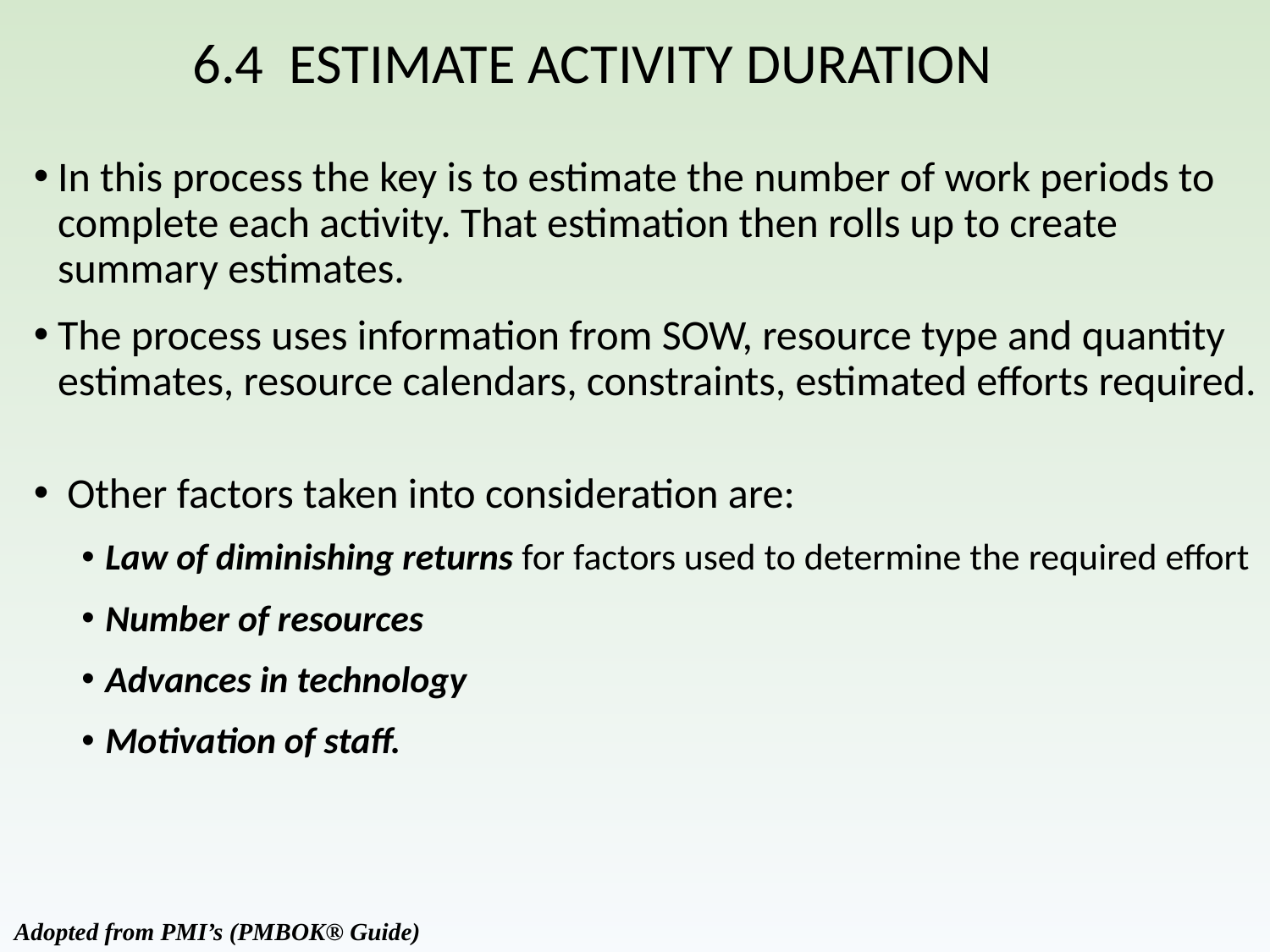

# 6.4  ESTIMATE ACTIVITY DURATION
In this process the key is to estimate the number of work periods to complete each activity. That estimation then rolls up to create summary estimates.
The process uses information from SOW, resource type and quantity estimates, resource calendars, constraints, estimated efforts required.
 Other factors taken into consideration are:
Law of diminishing returns for factors used to determine the required effort
Number of resources
Advances in technology
Motivation of staff.
Adopted from PMI’s (PMBOK® Guide)